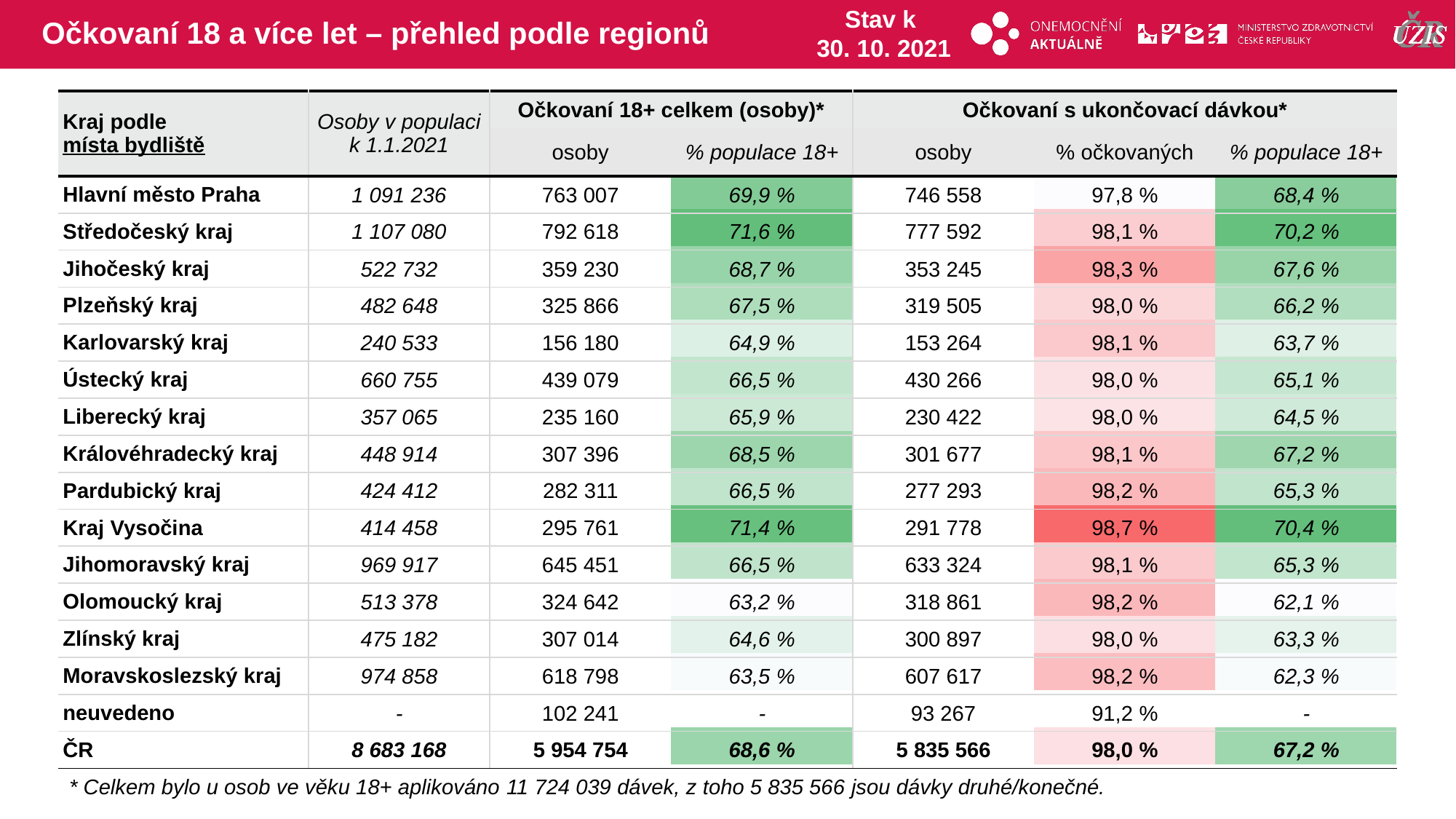

# Očkovaní 18 a více let – přehled podle regionů
Stav k
30. 10. 2021
| Kraj podle místa bydliště | Osoby v populaci k 1.1.2021 | Očkovaní 18+ celkem (osoby)\* |  | Očkovaní s ukončovací dávkou\* |  |  |
| --- | --- | --- | --- | --- | --- | --- |
|  |  | osoby | % populace 18+ | osoby | % očkovaných | % populace 18+ |
| Hlavní město Praha | 1 091 236 | 763 007 | 69,9 % | 746 558 | 97,8 % | 68,4 % |
| Středočeský kraj | 1 107 080 | 792 618 | 71,6 % | 777 592 | 98,1 % | 70,2 % |
| Jihočeský kraj | 522 732 | 359 230 | 68,7 % | 353 245 | 98,3 % | 67,6 % |
| Plzeňský kraj | 482 648 | 325 866 | 67,5 % | 319 505 | 98,0 % | 66,2 % |
| Karlovarský kraj | 240 533 | 156 180 | 64,9 % | 153 264 | 98,1 % | 63,7 % |
| Ústecký kraj | 660 755 | 439 079 | 66,5 % | 430 266 | 98,0 % | 65,1 % |
| Liberecký kraj | 357 065 | 235 160 | 65,9 % | 230 422 | 98,0 % | 64,5 % |
| Královéhradecký kraj | 448 914 | 307 396 | 68,5 % | 301 677 | 98,1 % | 67,2 % |
| Pardubický kraj | 424 412 | 282 311 | 66,5 % | 277 293 | 98,2 % | 65,3 % |
| Kraj Vysočina | 414 458 | 295 761 | 71,4 % | 291 778 | 98,7 % | 70,4 % |
| Jihomoravský kraj | 969 917 | 645 451 | 66,5 % | 633 324 | 98,1 % | 65,3 % |
| Olomoucký kraj | 513 378 | 324 642 | 63,2 % | 318 861 | 98,2 % | 62,1 % |
| Zlínský kraj | 475 182 | 307 014 | 64,6 % | 300 897 | 98,0 % | 63,3 % |
| Moravskoslezský kraj | 974 858 | 618 798 | 63,5 % | 607 617 | 98,2 % | 62,3 % |
| neuvedeno | - | 102 241 | - | 93 267 | 91,2 % | - |
| ČR | 8 683 168 | 5 954 754 | 68,6 % | 5 835 566 | 98,0 % | 67,2 % |
|  |  |  |  |  |  |
| --- | --- | --- | --- | --- | --- |
|  |  |  |  |  |  |
|  |  |  |  |  |  |
|  |  |  |  |  |  |
|  |  |  |  |  |  |
|  |  |  |  |  |  |
|  |  |  |  |  |  |
|  |  |  |  |  |  |
|  |  |  |  |  |  |
|  |  |  |  |  |  |
|  |  |  |  |  |  |
|  |  |  |  |  |  |
|  |  |  |  |  |  |
|  |  |  |  |  |  |
|  |  |  |  |  |  |
|  |  |  |  |  |  |
* Celkem bylo u osob ve věku 18+ aplikováno 11 724 039 dávek, z toho 5 835 566 jsou dávky druhé/konečné.